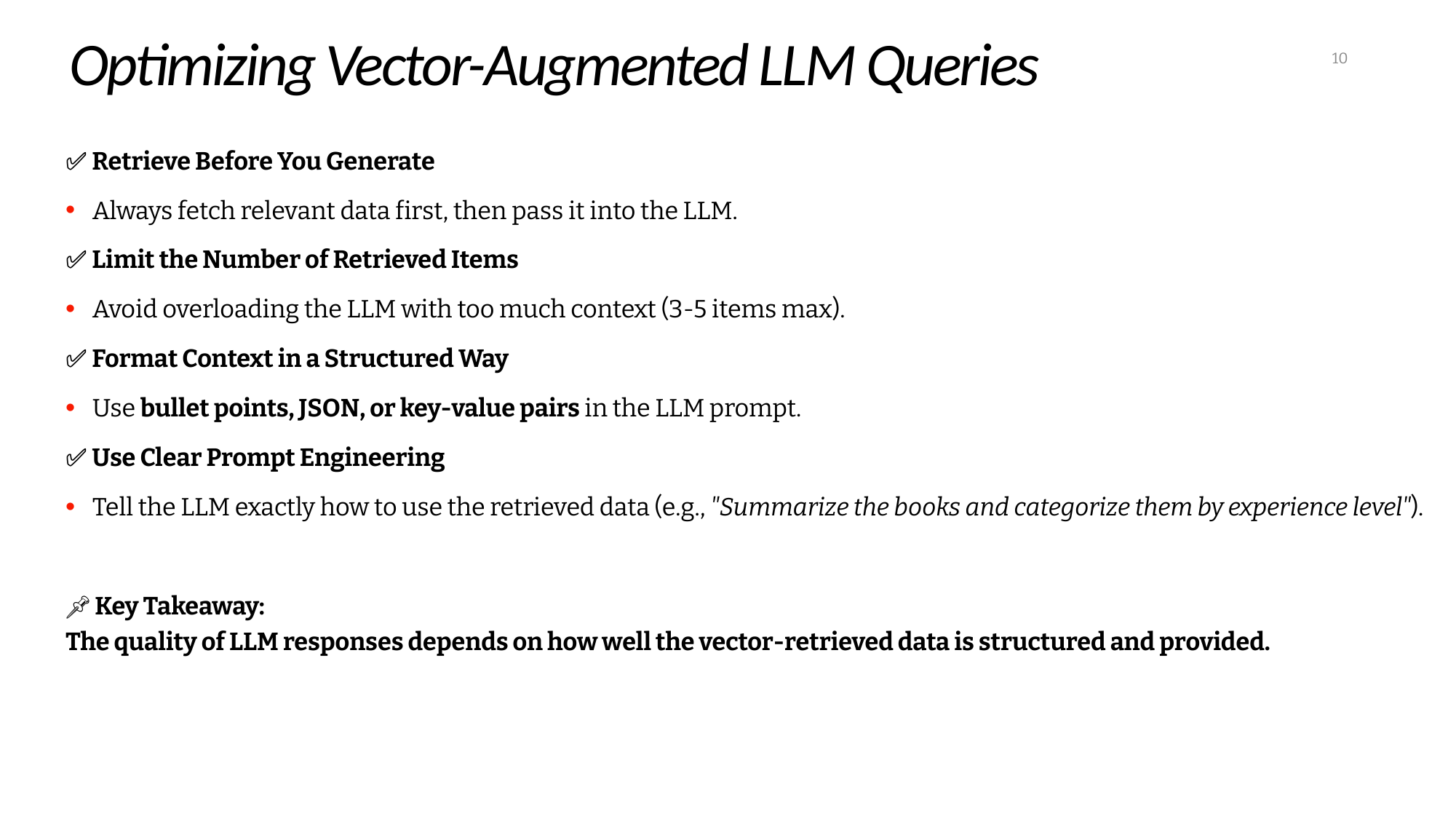

# Optimizing Vector-Augmented LLM Queries
10
✅ Retrieve Before You Generate
Always fetch relevant data first, then pass it into the LLM.
✅ Limit the Number of Retrieved Items
Avoid overloading the LLM with too much context (3-5 items max).
✅ Format Context in a Structured Way
Use bullet points, JSON, or key-value pairs in the LLM prompt.
✅ Use Clear Prompt Engineering
Tell the LLM exactly how to use the retrieved data (e.g., "Summarize the books and categorize them by experience level").

📌 Key Takeaway:
The quality of LLM responses depends on how well the vector-retrieved data is structured and provided.